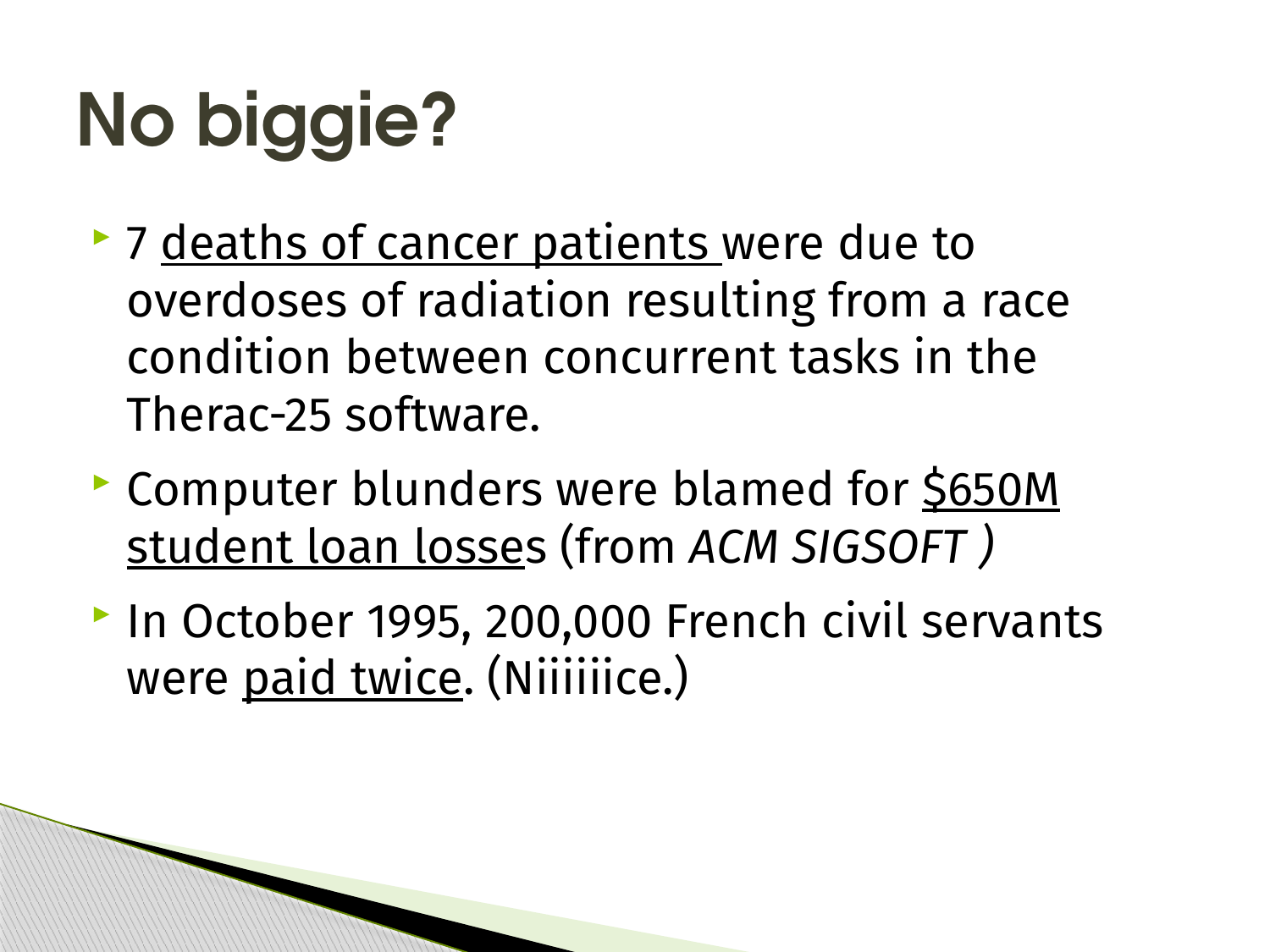

# No biggie?
7 deaths of cancer patients were due to overdoses of radiation resulting from a race condition between concurrent tasks in the Therac-25 software.
Computer blunders were blamed for $650M student loan losses (from ACM SIGSOFT )
In October 1995, 200,000 French civil servants were paid twice. (Niiiiiice.)